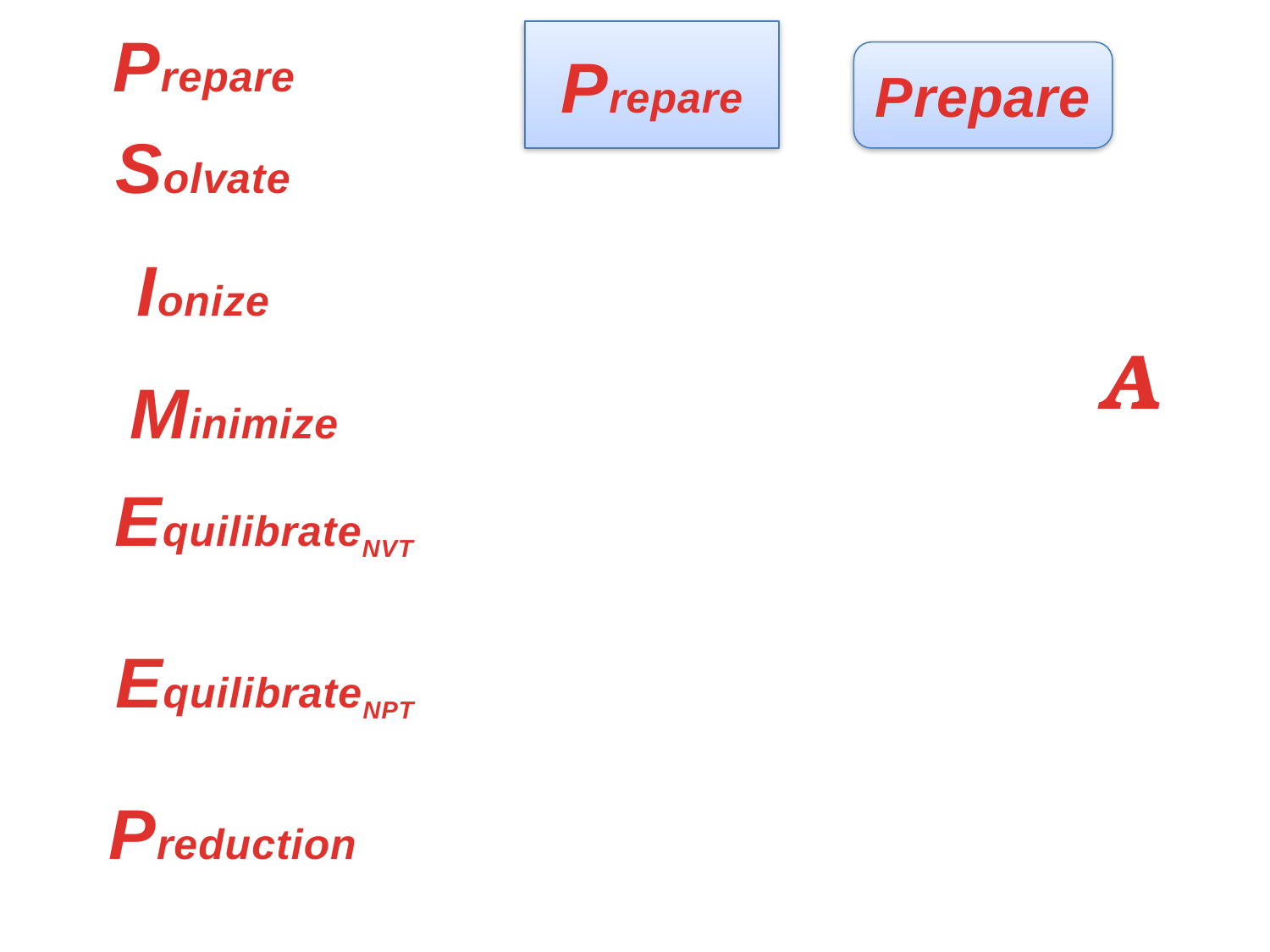

Prepare
Prepare
Prepare
Solvate
Ionize
A
# Minimize
EquilibrateNVT
EquilibrateNPT
Preduction